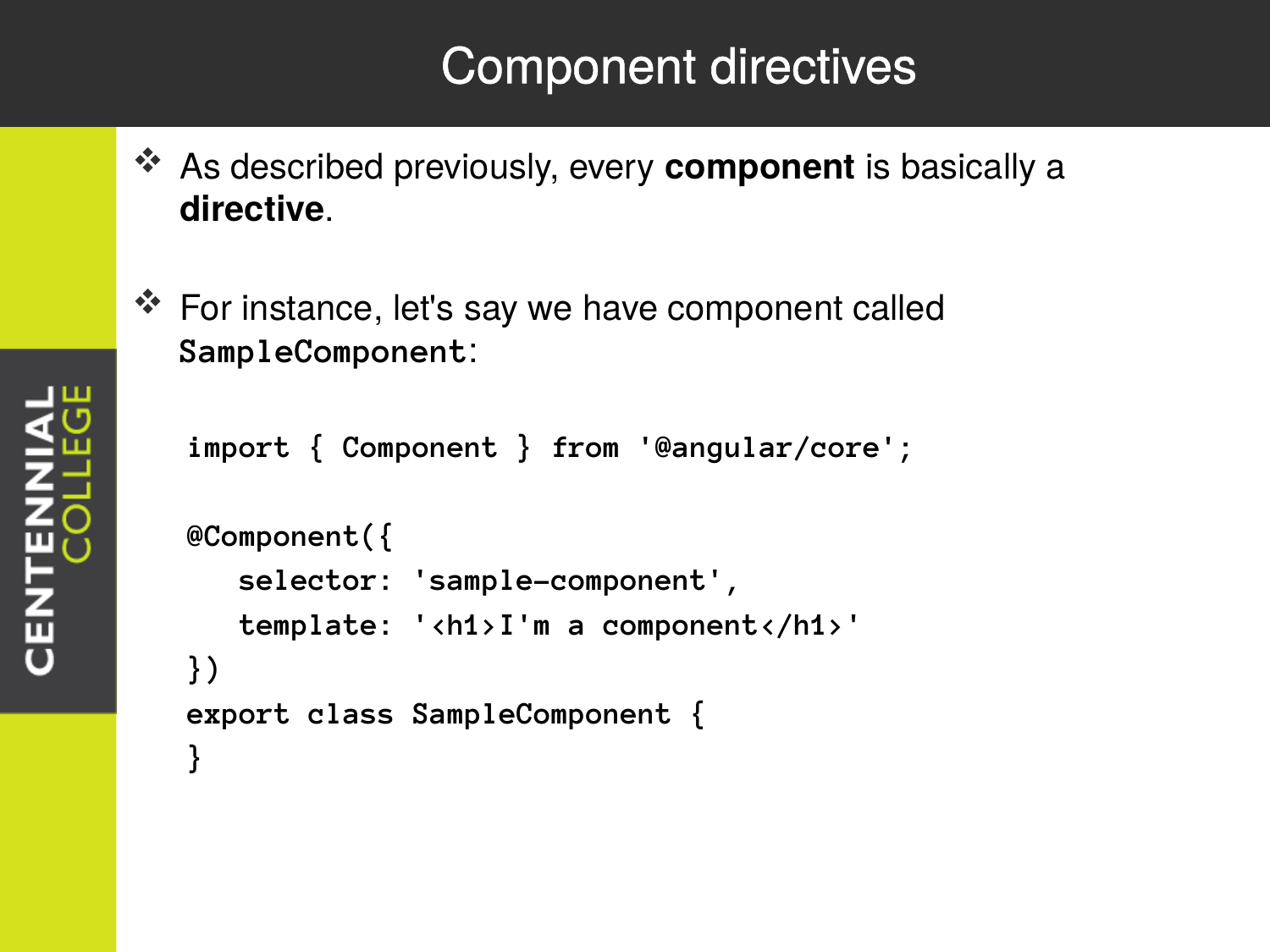

# Component directives
As described previously, every component is basically a directive.

For instance, let's say we have component called SampleComponent:

import { Component } from '@angular/core';

@Component({
   selector: 'sample-component',
   template: '<h1>I'm a component</h1>'
})
export class SampleComponent {
}